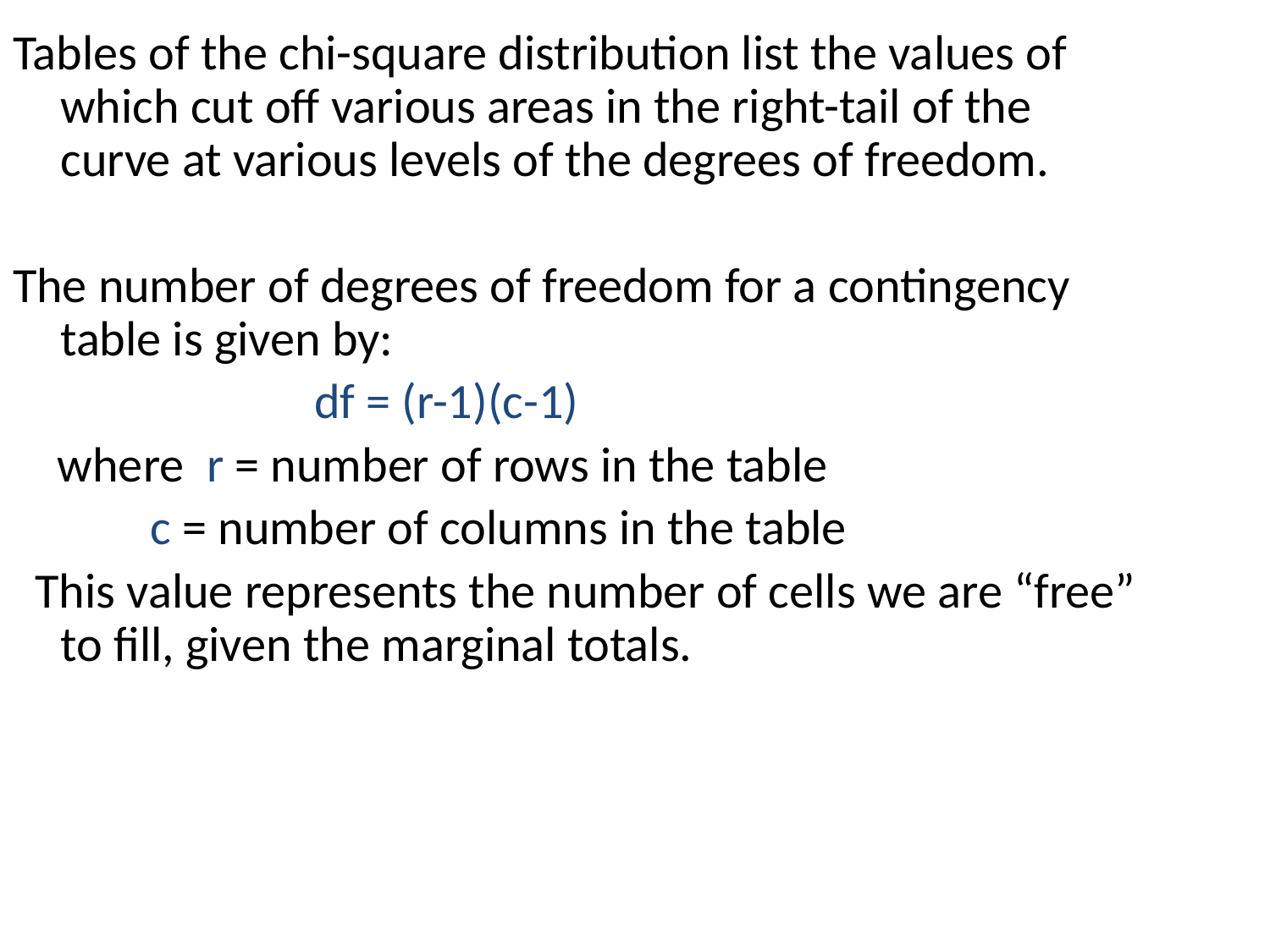

Tables of the chi-square distribution list the values of     which cut off various areas in the right-tail of the curve at various levels of the degrees of freedom.

The number of degrees of freedom for a contingency table is given by:
			df = (r-1)(c-1)
    where  r = number of rows in the table
   	        c = number of columns in the table
  This value represents the number of cells we are “free” to fill, given the marginal totals.